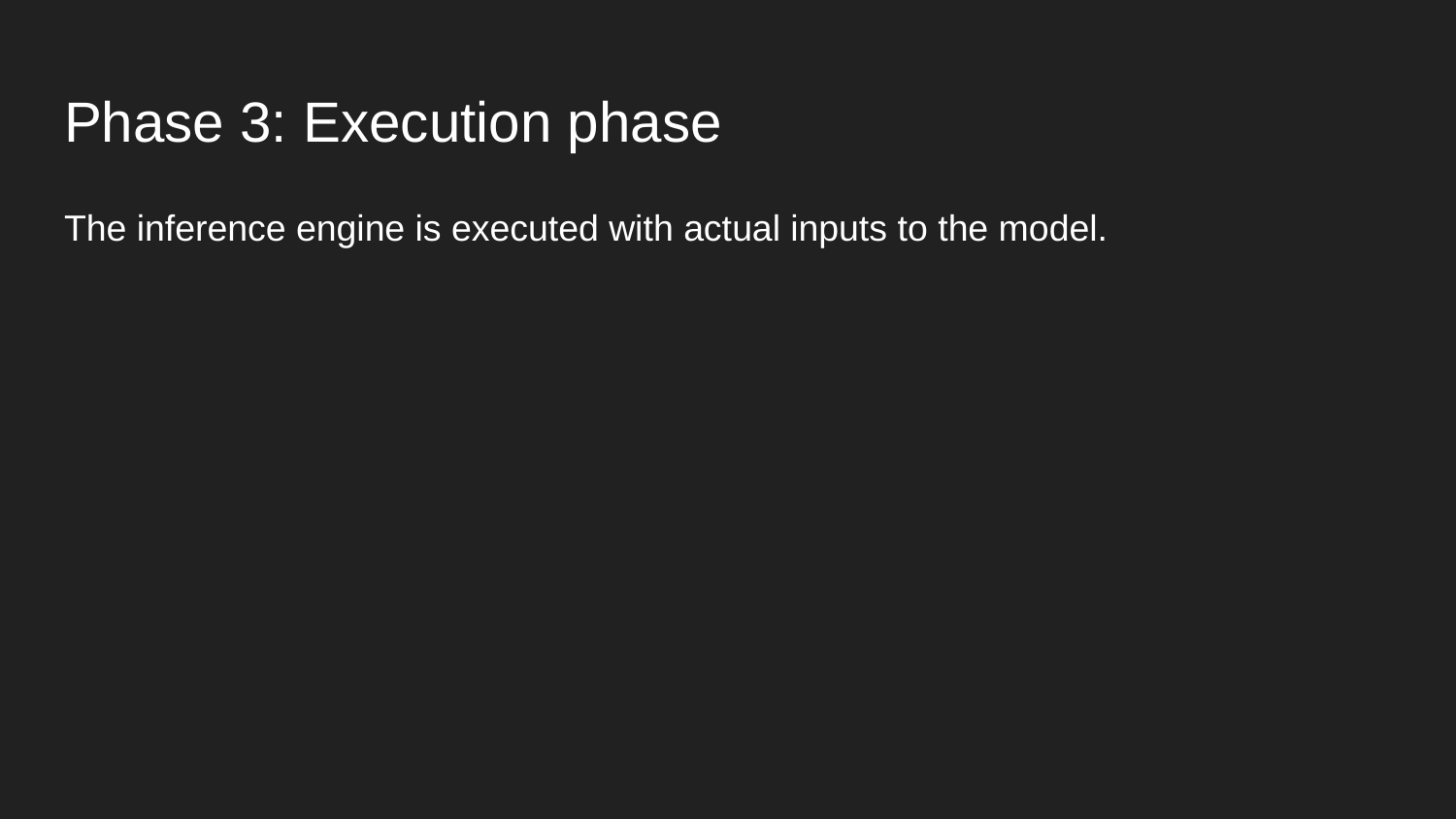

# Phase 3: Execution phase
The inference engine is executed with actual inputs to the model.